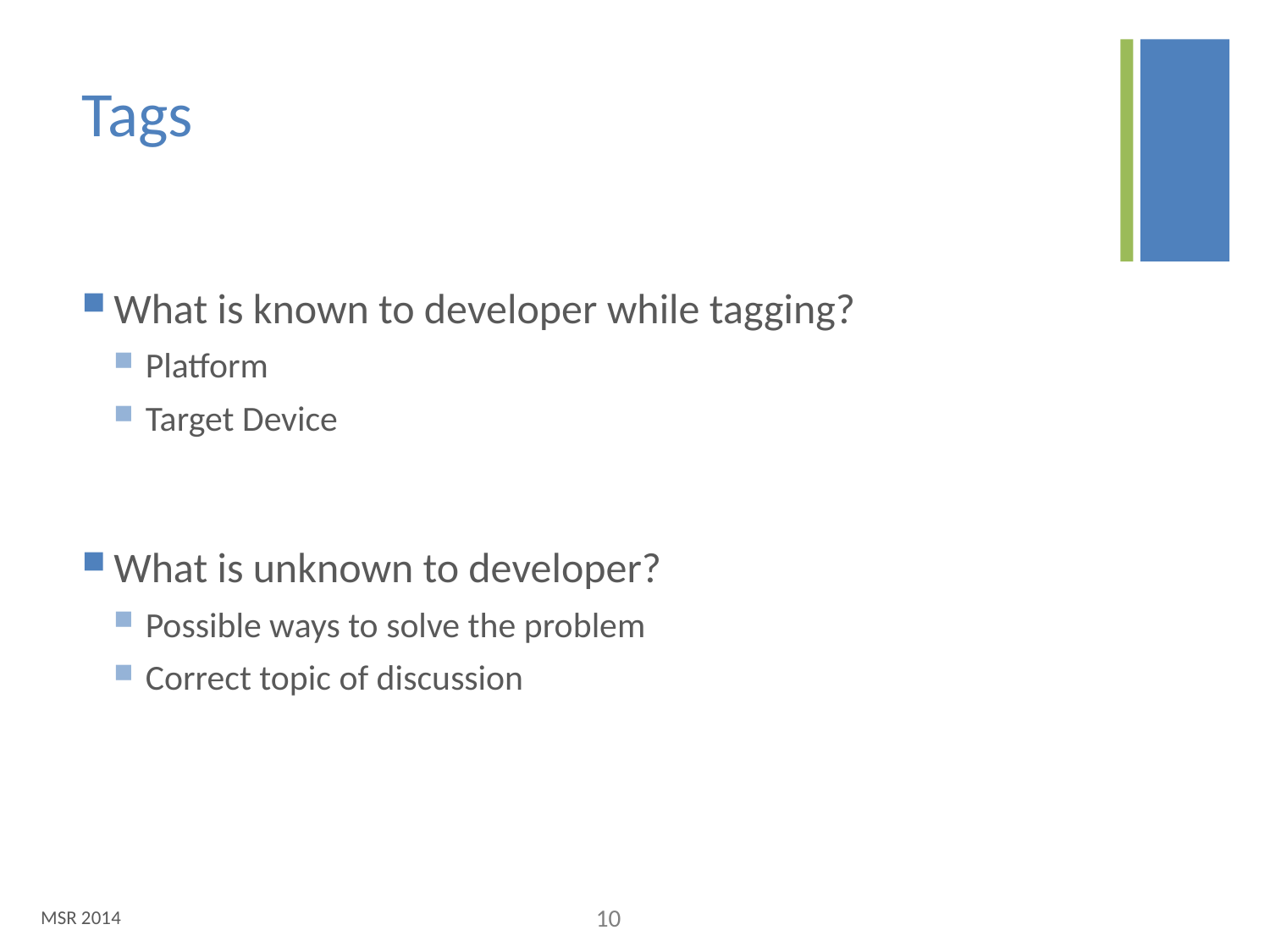

# Tags
What is known to developer while tagging?
Platform
Target Device

What is unknown to developer?
Possible ways to solve the problem
Correct topic of discussion

MSR 2014
10